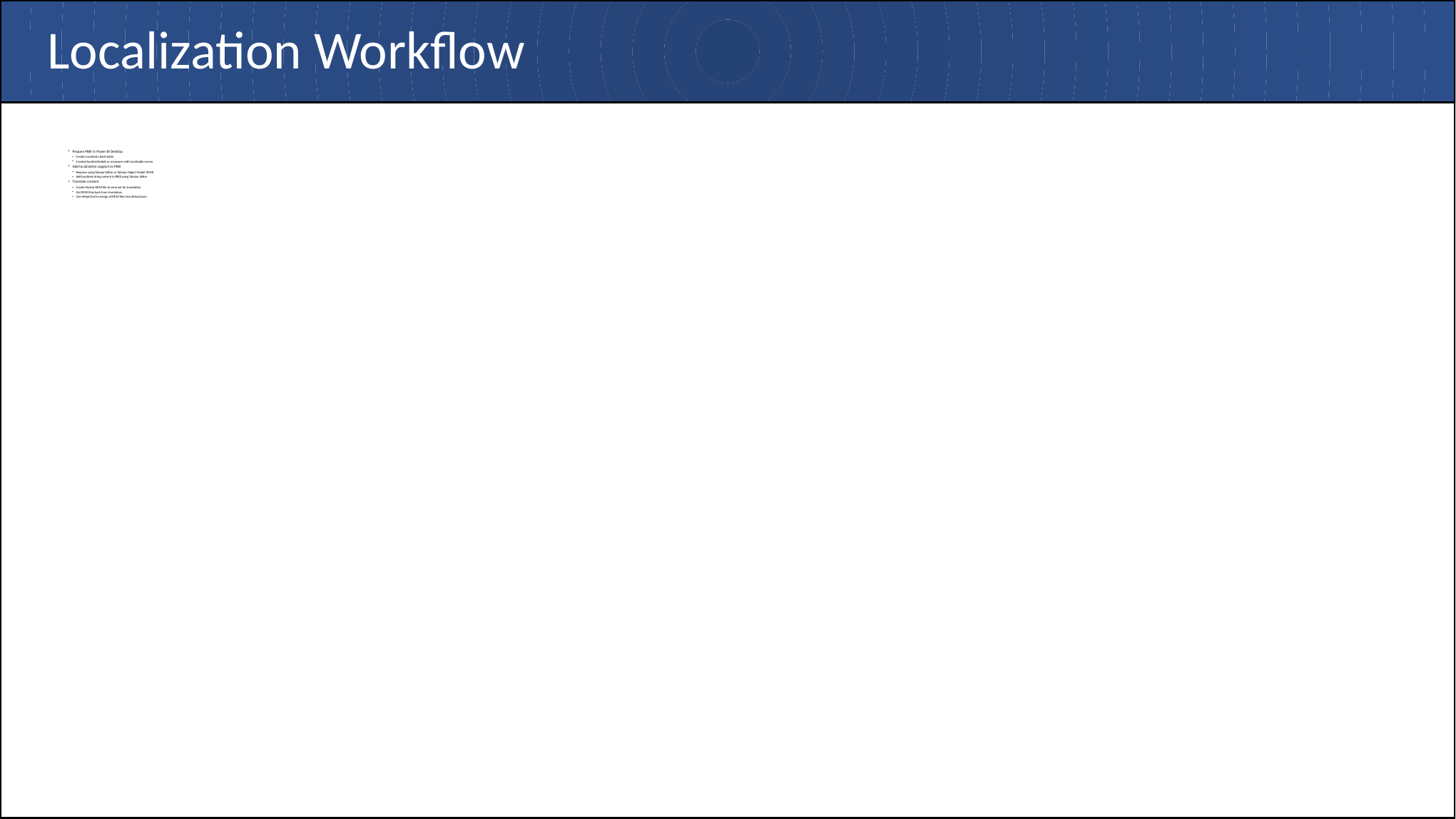

# Localization Workflow
Prepare PBIX in Power BI Desktop
Create Localized Labels table
Created localized labels as measures with localizable names
Add localization support to PBIX
Requires using Tabular Editor or Tabular Object Model (TOM)
Add localized string content to PBIX using Tabular Editor
Translate content
Create Master RESX file to send out for translation
Get RESX files back from translators
Use HelperTool to merge all RESX files into default.json